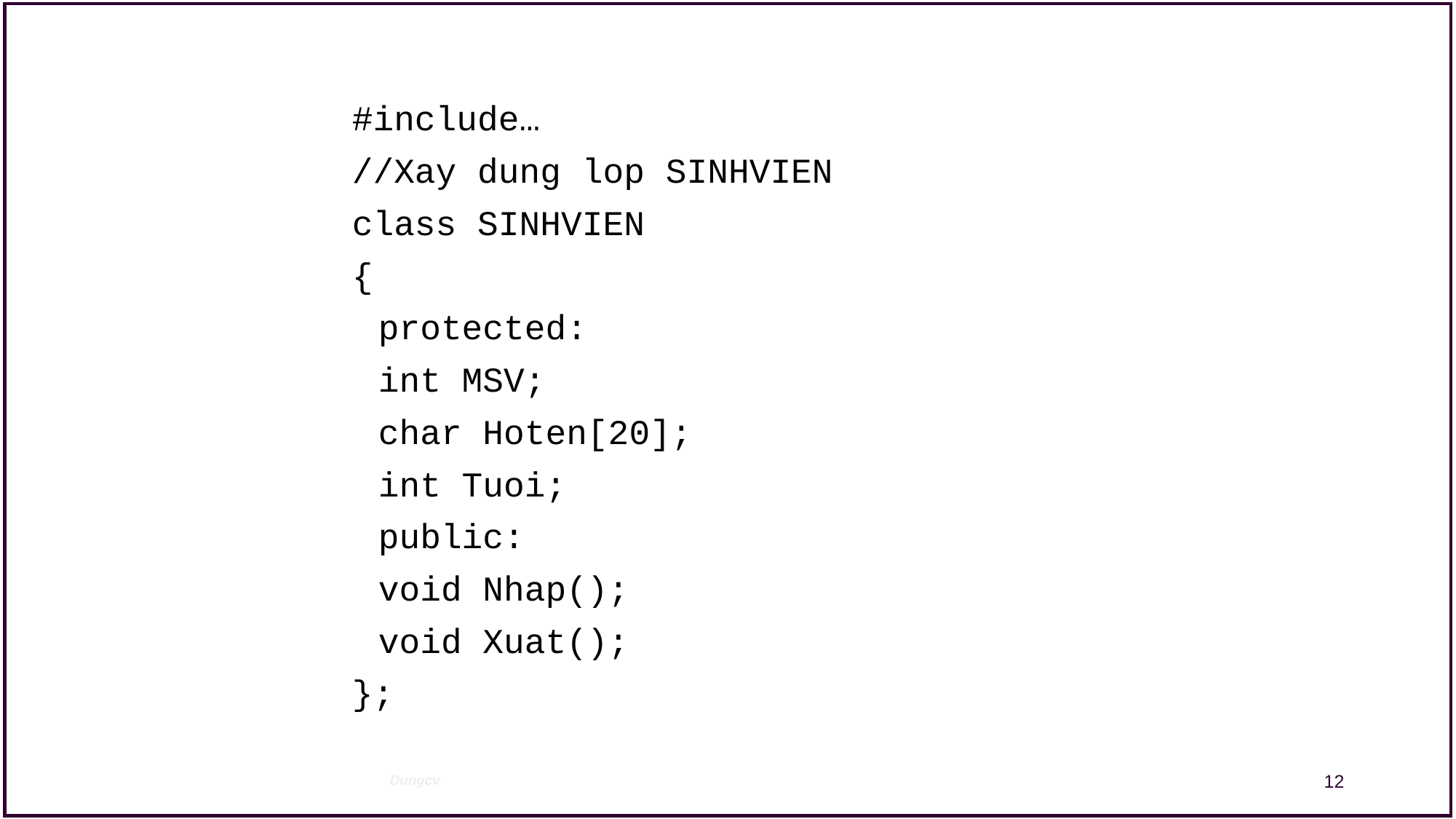

#include…
//Xay dung lop SINHVIEN
class SINHVIEN
{
	protected:
		int MSV;
		char Hoten[20];
		int Tuoi;
	public:
		void Nhap();
		void Xuat();
};
12